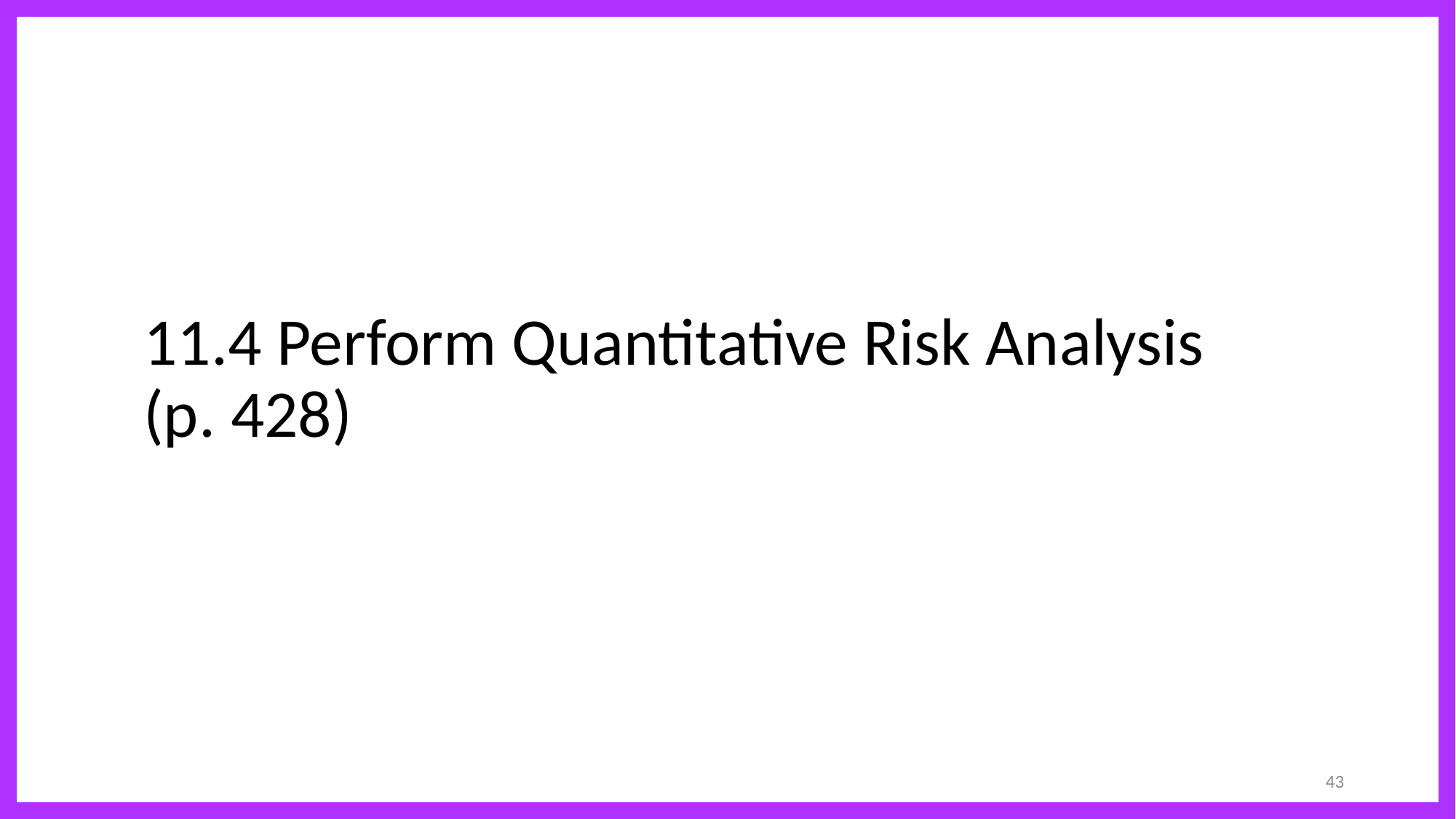

# 11.4 Perform Quantitative Risk Analysis (p. 428)
43